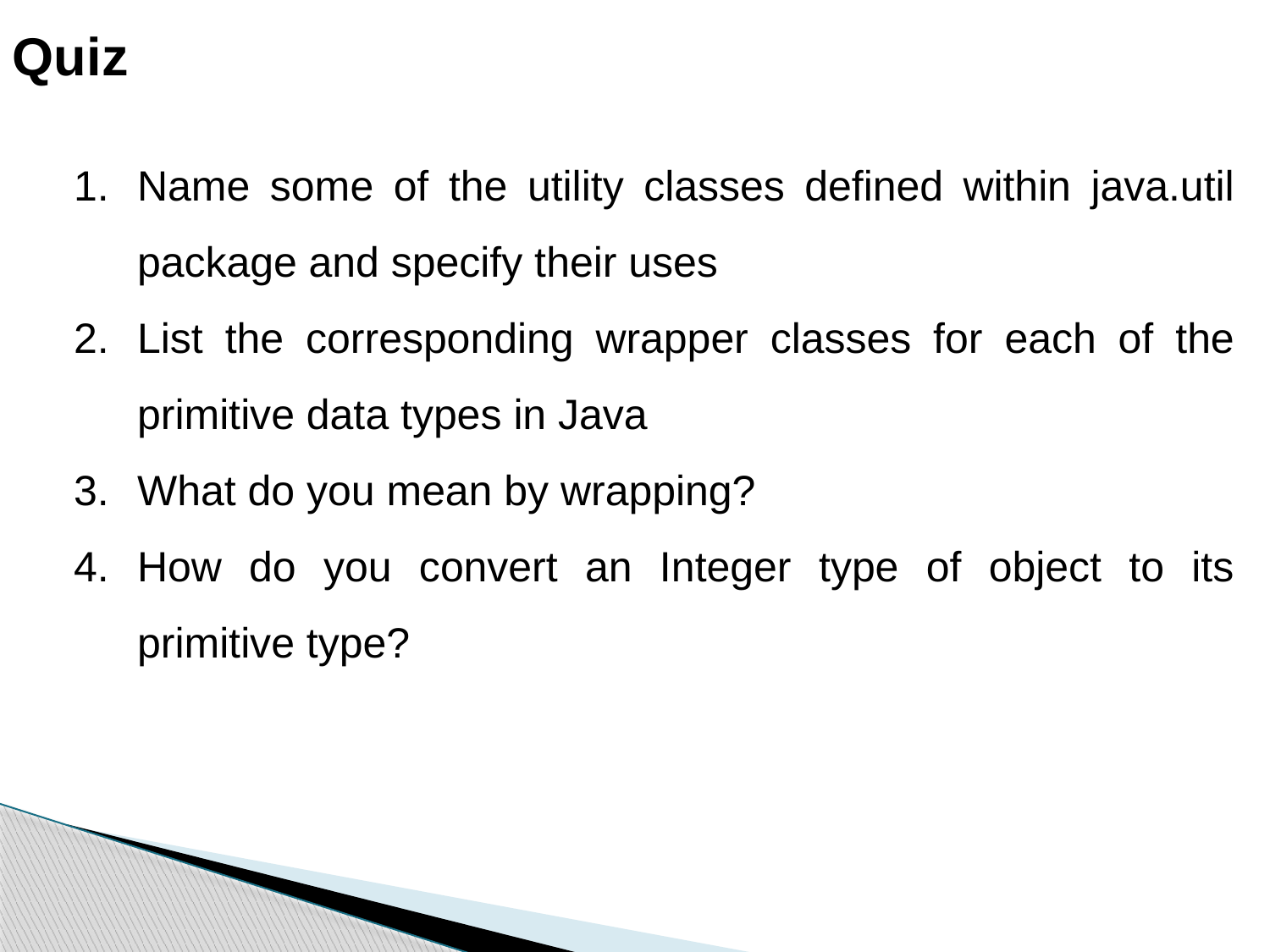

Quiz
Name some of the utility classes defined within java.util package and specify their uses
List the corresponding wrapper classes for each of the primitive data types in Java
What do you mean by wrapping?
How do you convert an Integer type of object to its primitive type?